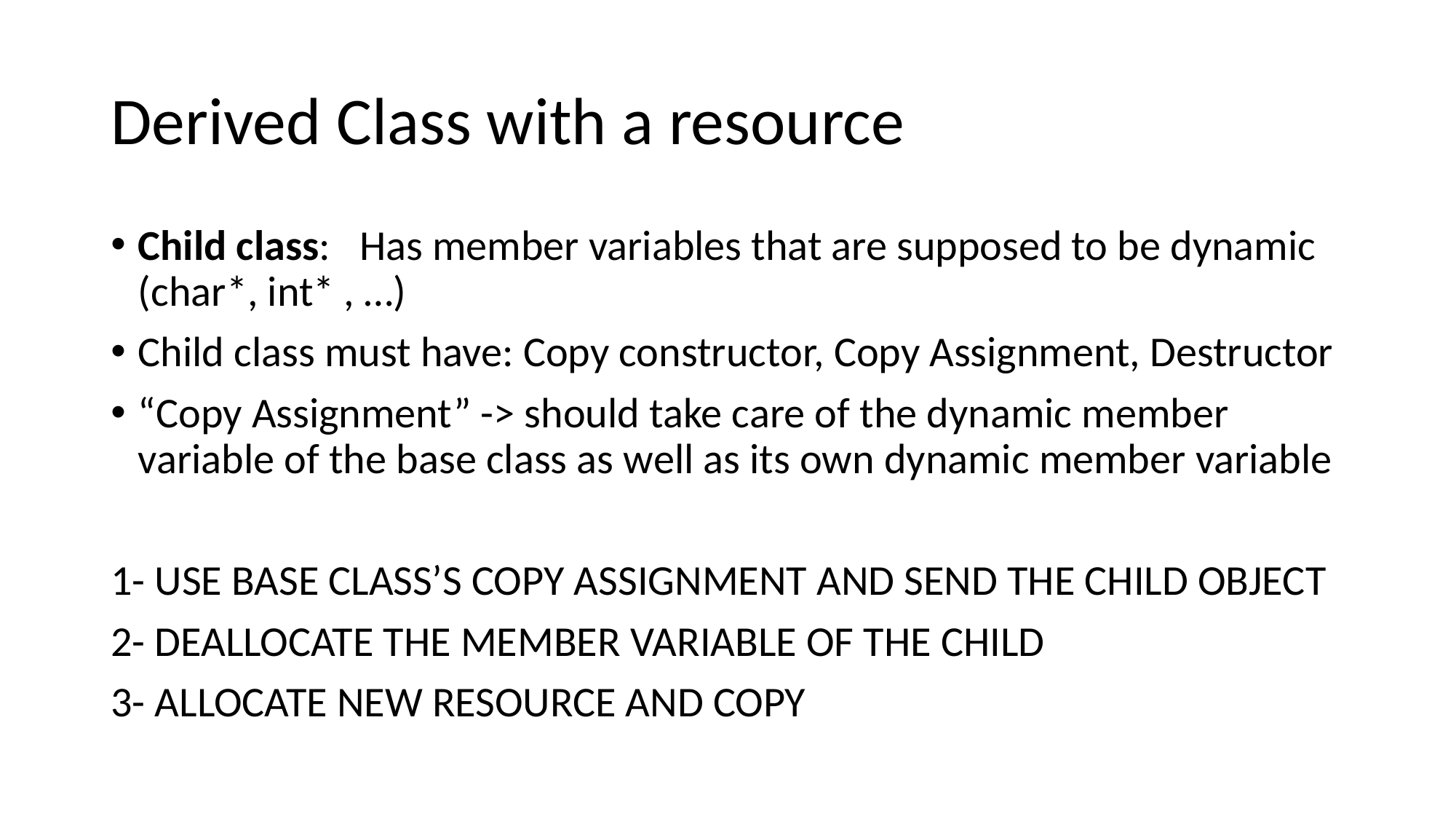

# Derived Class with a resource
Child class:   Has member variables that are supposed to be dynamic (char*, int* , …)
Child class must have: Copy constructor, Copy Assignment, Destructor
“Copy Assignment” -> should take care of the dynamic member variable of the base class as well as its own dynamic member variable

1- USE BASE CLASS’S COPY ASSIGNMENT AND SEND THE CHILD OBJECT
2- DEALLOCATE THE MEMBER VARIABLE OF THE CHILD
3- ALLOCATE NEW RESOURCE AND COPY